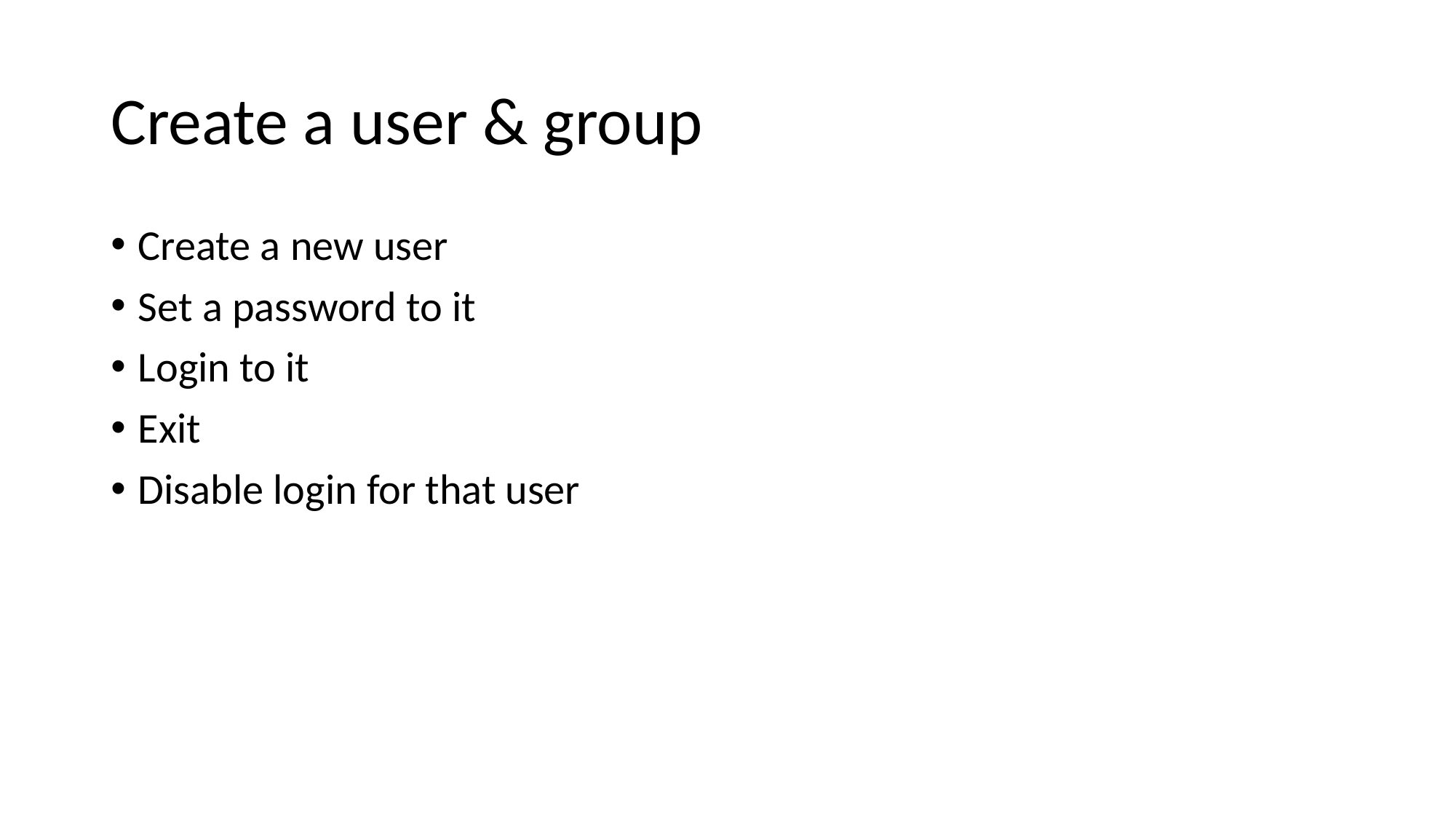

# Create a user & group
Create a new user
Set a password to it
Login to it
Exit
Disable login for that user